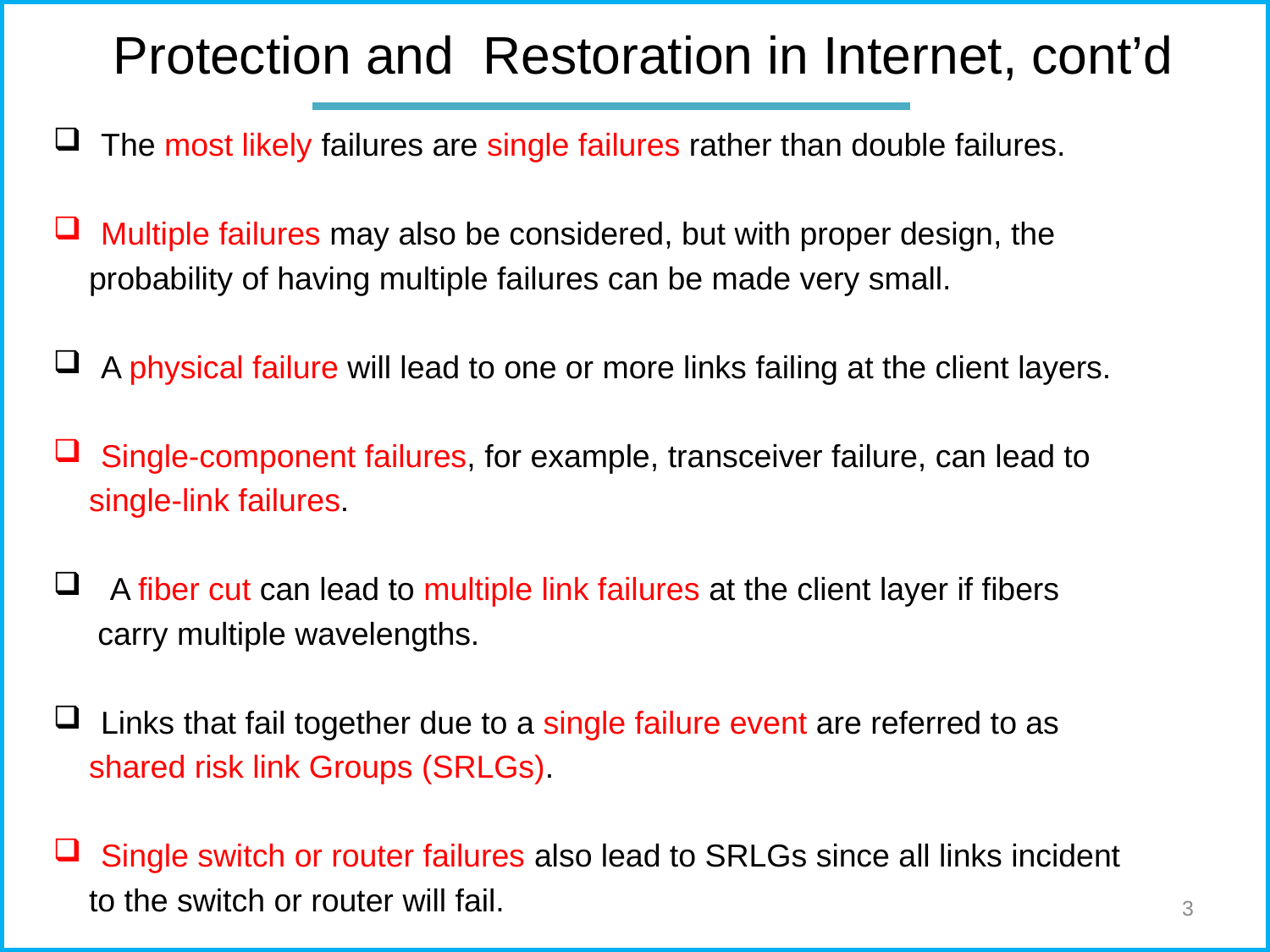

# Protection and  Restoration in Internet, cont’d
The most likely failures are single failures rather than double failures.

Multiple failures may also be considered, but with proper design, the
    probability of having multiple failures can be made very small.

A physical failure will lead to one or more links failing at the client layers.

Single-component failures, for example, transceiver failure, can lead to
    single-link failures.

 A fiber cut can lead to multiple link failures at the client layer if fibers
     carry multiple wavelengths.

Links that fail together due to a single failure event are referred to as
    shared risk link Groups (SRLGs).

Single switch or router failures also lead to SRLGs since all links incident
    to the switch or router will fail.
3